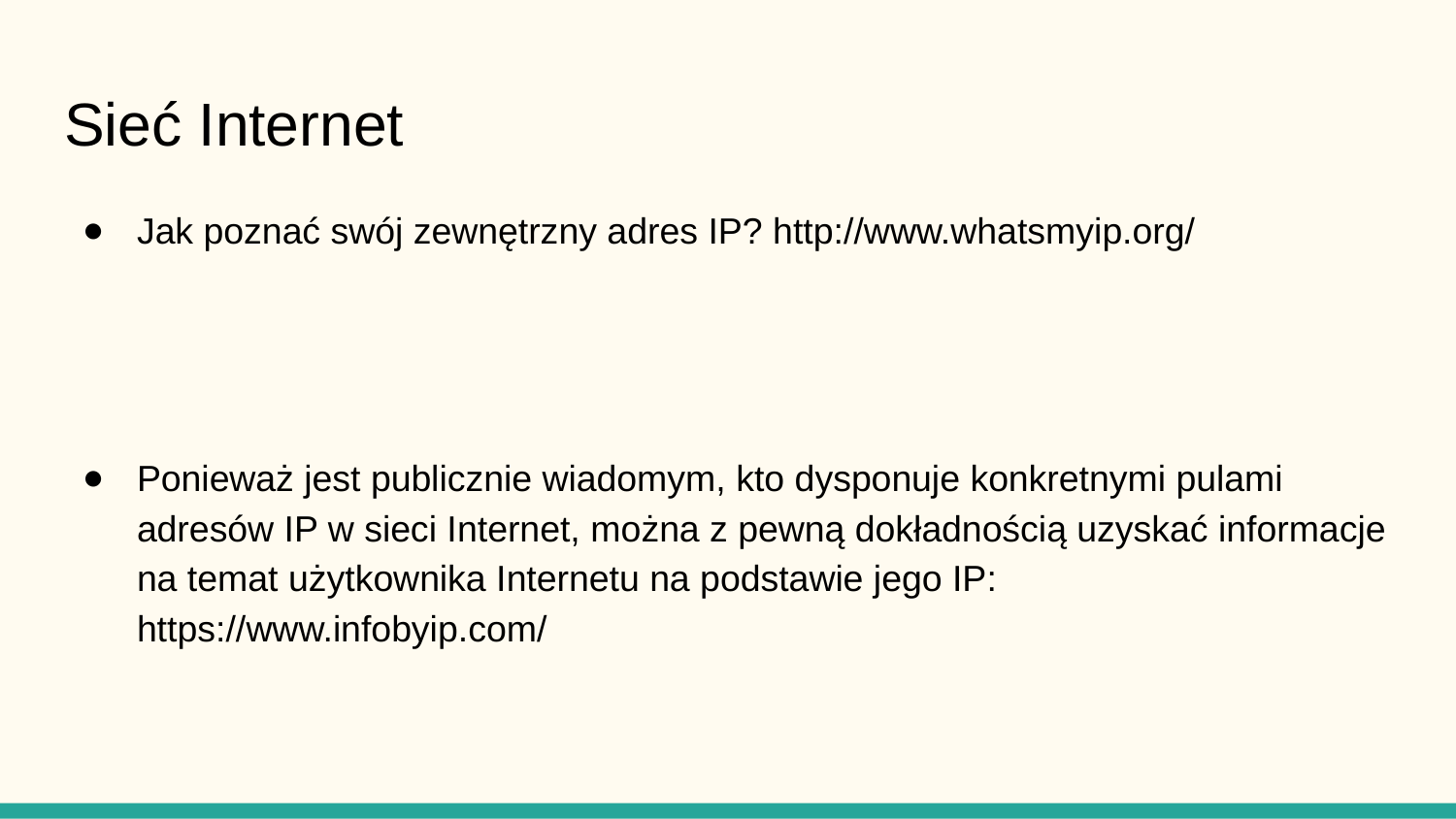

# Sieć Internet
Jak poznać swój zewnętrzny adres IP? http://www.whatsmyip.org/

Ponieważ jest publicznie wiadomym, kto dysponuje konkretnymi pulami adresów IP w sieci Internet, można z pewną dokładnością uzyskać informacje na temat użytkownika Internetu na podstawie jego IP: https://www.infobyip.com/